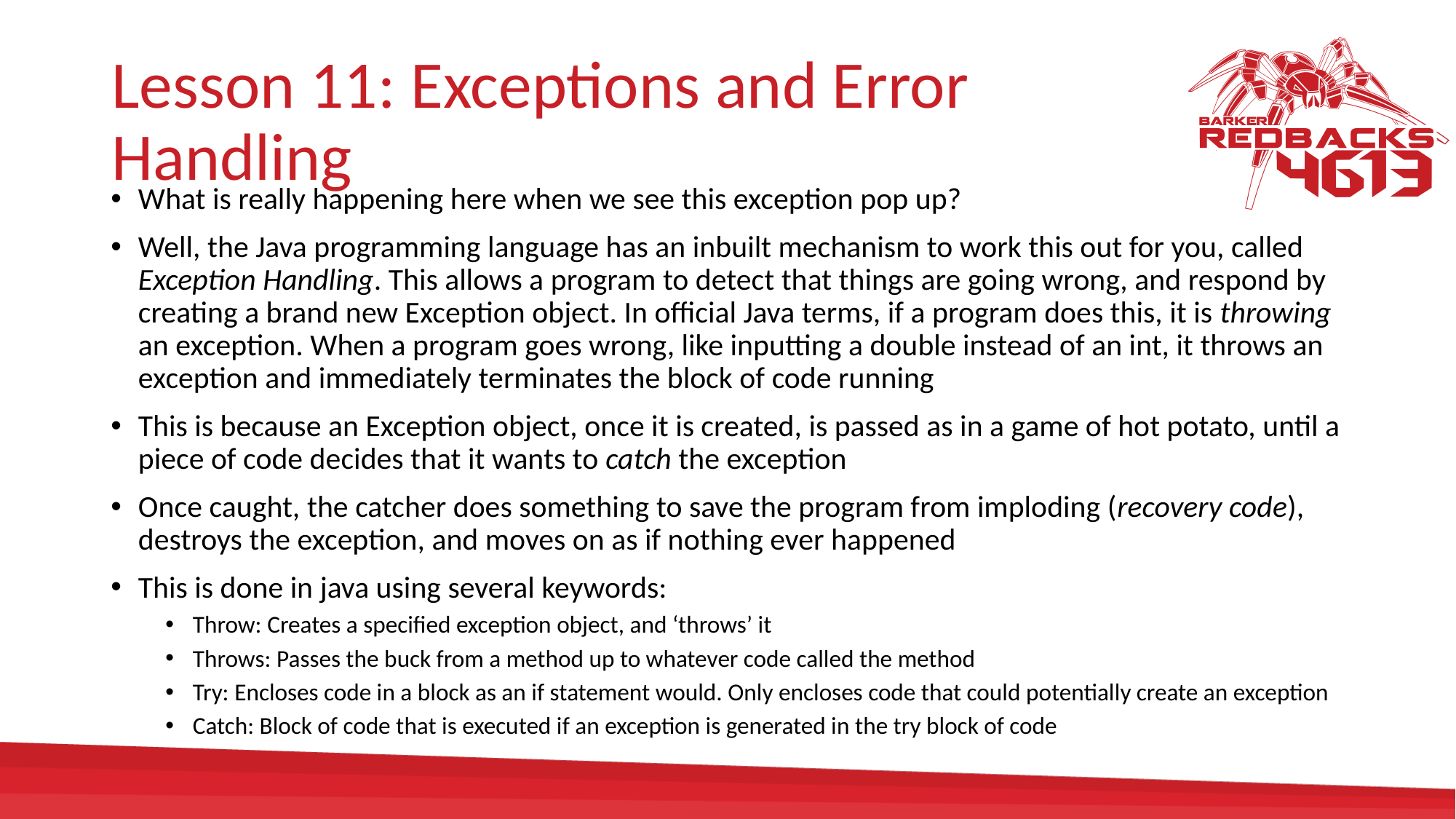

# Lesson 11: Exceptions and Error Handling
What is really happening here when we see this exception pop up?
Well, the Java programming language has an inbuilt mechanism to work this out for you, called Exception Handling. This allows a program to detect that things are going wrong, and respond by creating a brand new Exception object. In official Java terms, if a program does this, it is throwing an exception. When a program goes wrong, like inputting a double instead of an int, it throws an exception and immediately terminates the block of code running
This is because an Exception object, once it is created, is passed as in a game of hot potato, until a piece of code decides that it wants to catch the exception
Once caught, the catcher does something to save the program from imploding (recovery code), destroys the exception, and moves on as if nothing ever happened
This is done in java using several keywords:
Throw: Creates a specified exception object, and ‘throws’ it
Throws: Passes the buck from a method up to whatever code called the method
Try: Encloses code in a block as an if statement would. Only encloses code that could potentially create an exception
Catch: Block of code that is executed if an exception is generated in the try block of code